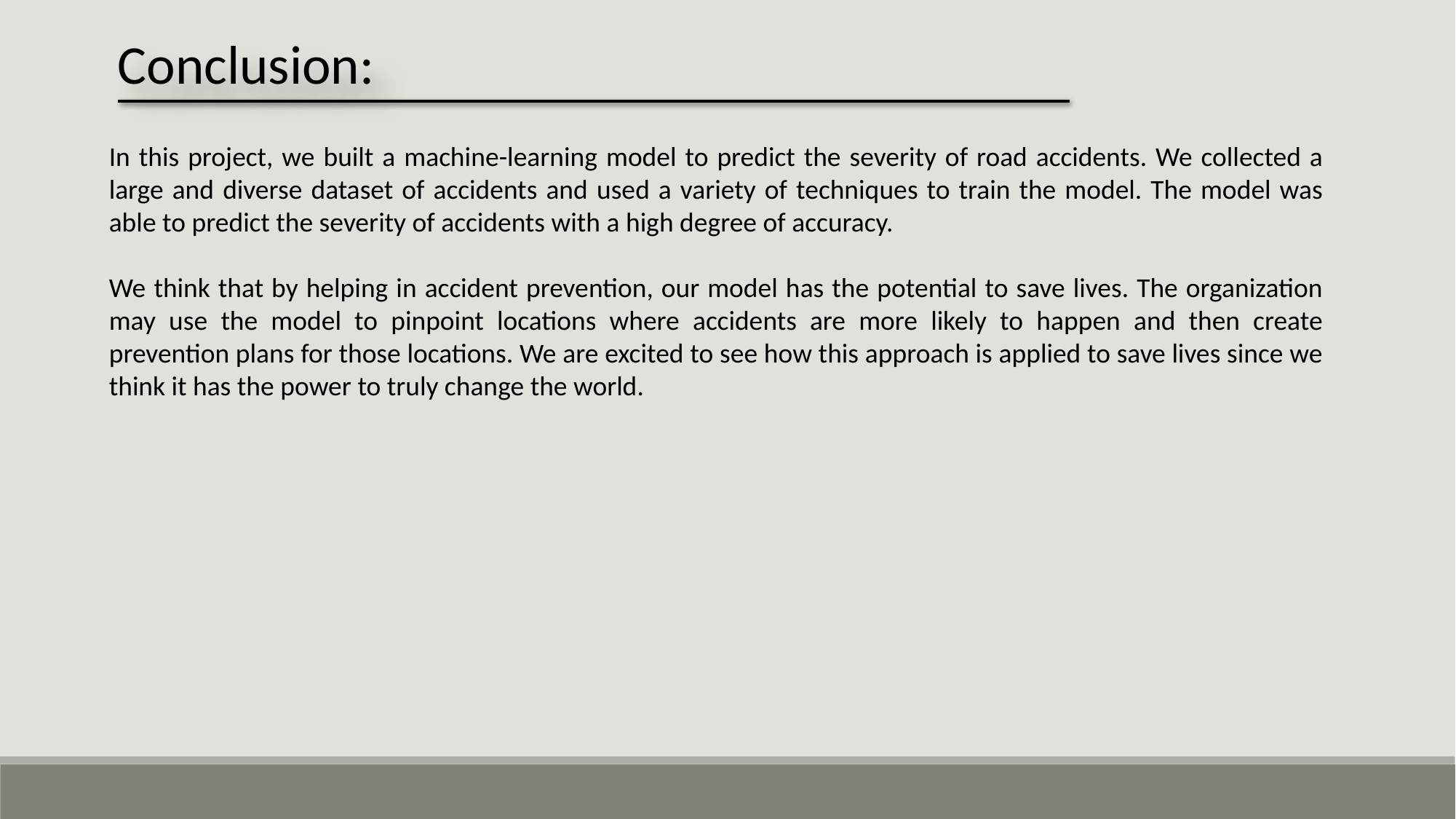

Conclusion:
In this project, we built a machine-learning model to predict the severity of road accidents. We collected a large and diverse dataset of accidents and used a variety of techniques to train the model. The model was able to predict the severity of accidents with a high degree of accuracy.

We think that by helping in accident prevention, our model has the potential to save lives. The organization may use the model to pinpoint locations where accidents are more likely to happen and then create prevention plans for those locations. We are excited to see how this approach is applied to save lives since we think it has the power to truly change the world.